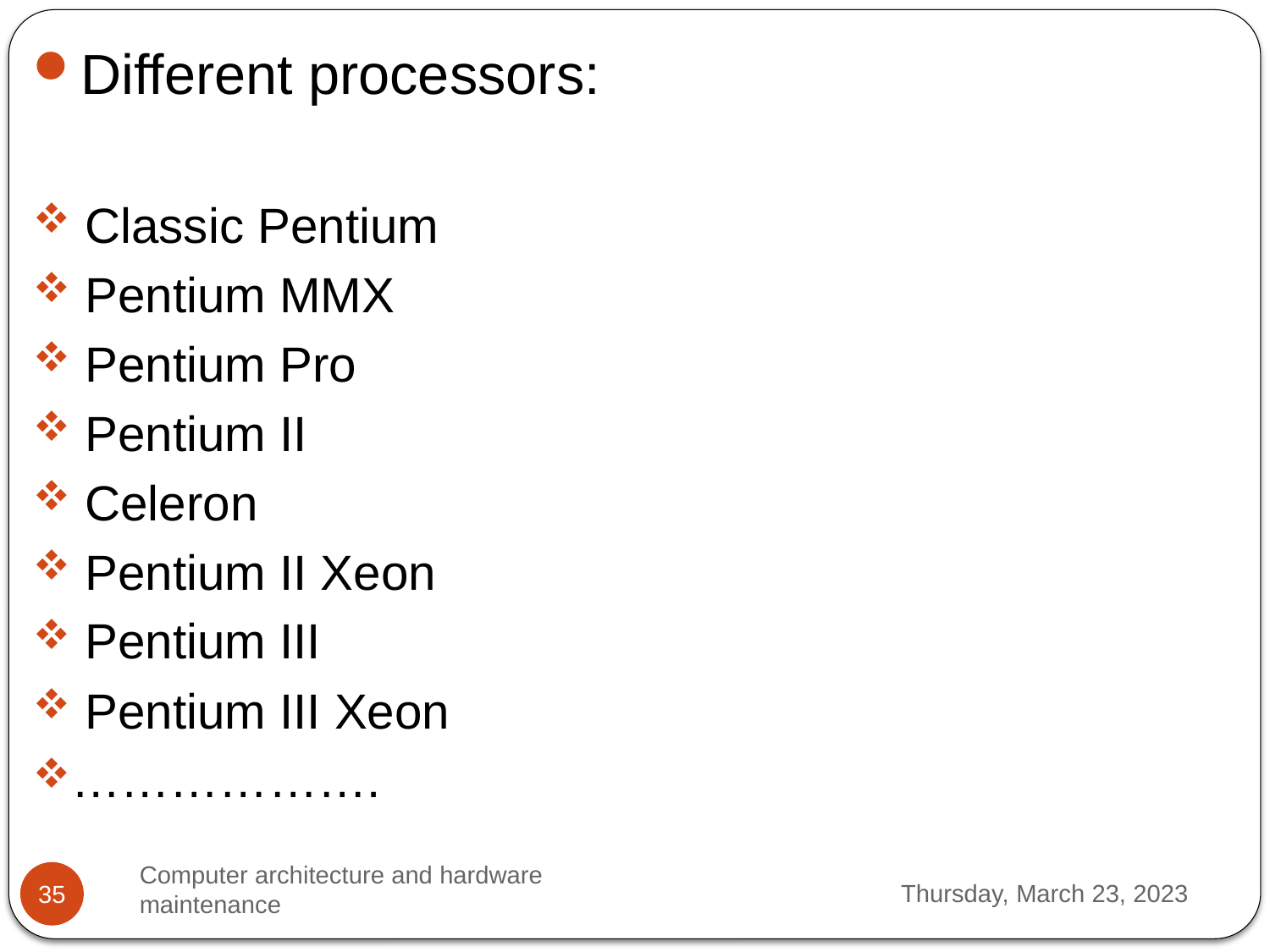

Different processors:

 Classic Pentium
 Pentium MMX
 Pentium Pro
 Pentium II
 Celeron
 Pentium II Xeon
 Pentium III
 Pentium III Xeon
……………….
Computer architecture and hardware maintenance
Thursday, March 23, 2023
35